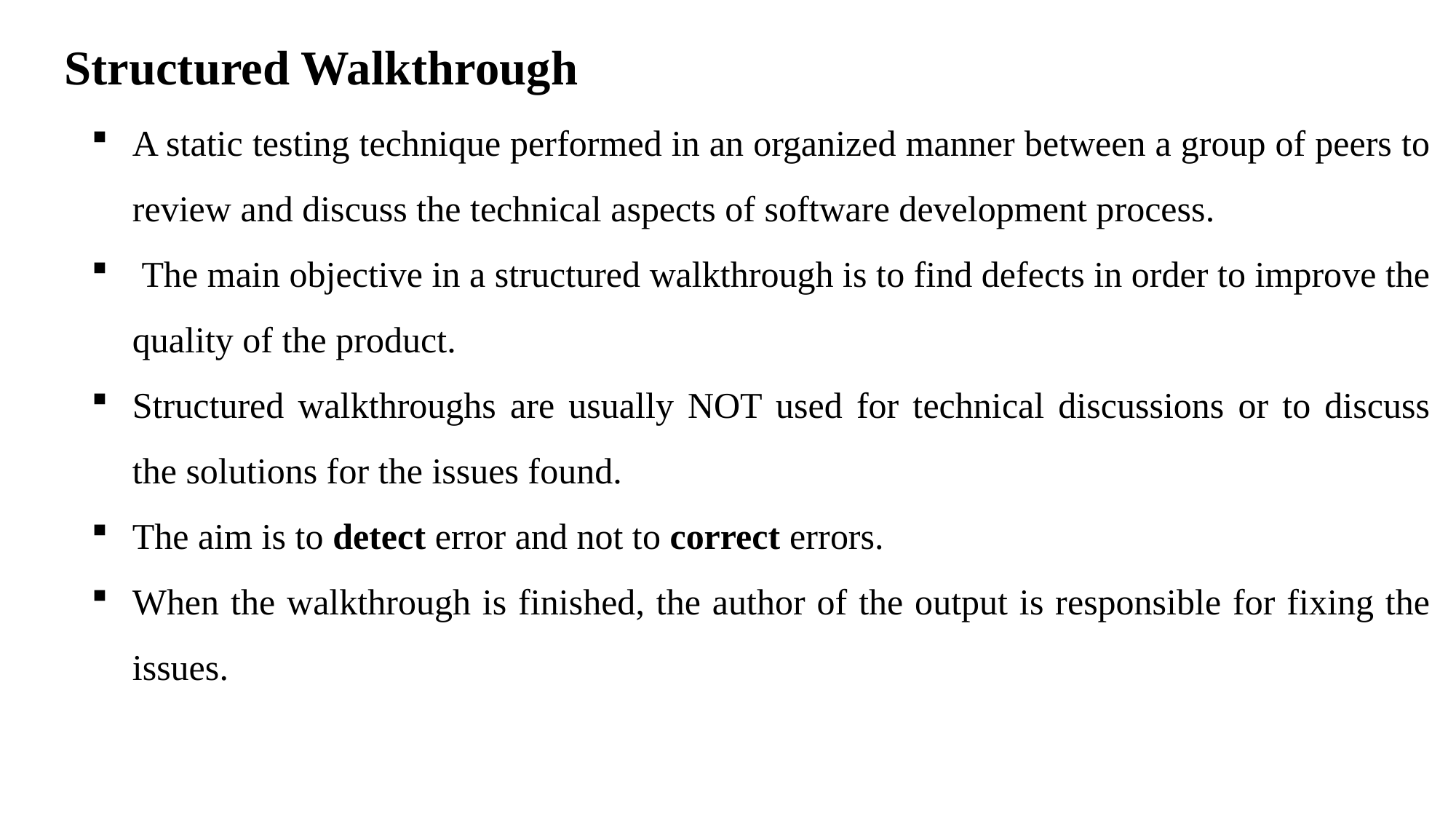

# Structured Walkthrough
A static testing technique performed in an organized manner between a group of peers to review and discuss the technical aspects of software development process.
 The main objective in a structured walkthrough is to find defects in order to improve the quality of the product.
Structured walkthroughs are usually NOT used for technical discussions or to discuss the solutions for the issues found.
The aim is to detect error and not to correct errors.
When the walkthrough is finished, the author of the output is responsible for fixing the issues.

41